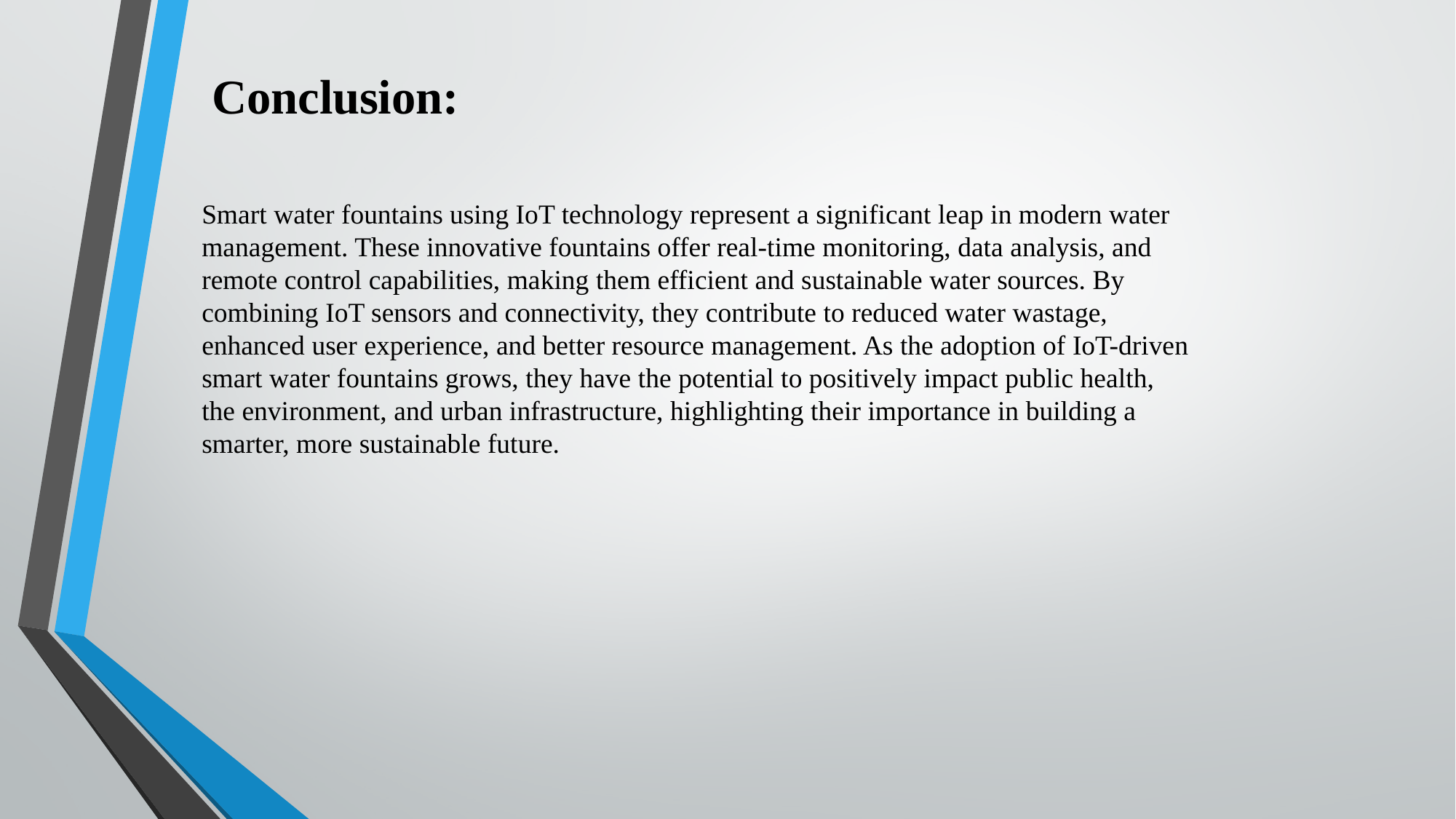

# Conclusion:
Smart water fountains using IoT technology represent a significant leap in modern water management. These innovative fountains offer real-time monitoring, data analysis, and remote control capabilities, making them efficient and sustainable water sources. By combining IoT sensors and connectivity, they contribute to reduced water wastage, enhanced user experience, and better resource management. As the adoption of IoT-driven smart water fountains grows, they have the potential to positively impact public health, the environment, and urban infrastructure, highlighting their importance in building a smarter, more sustainable future.